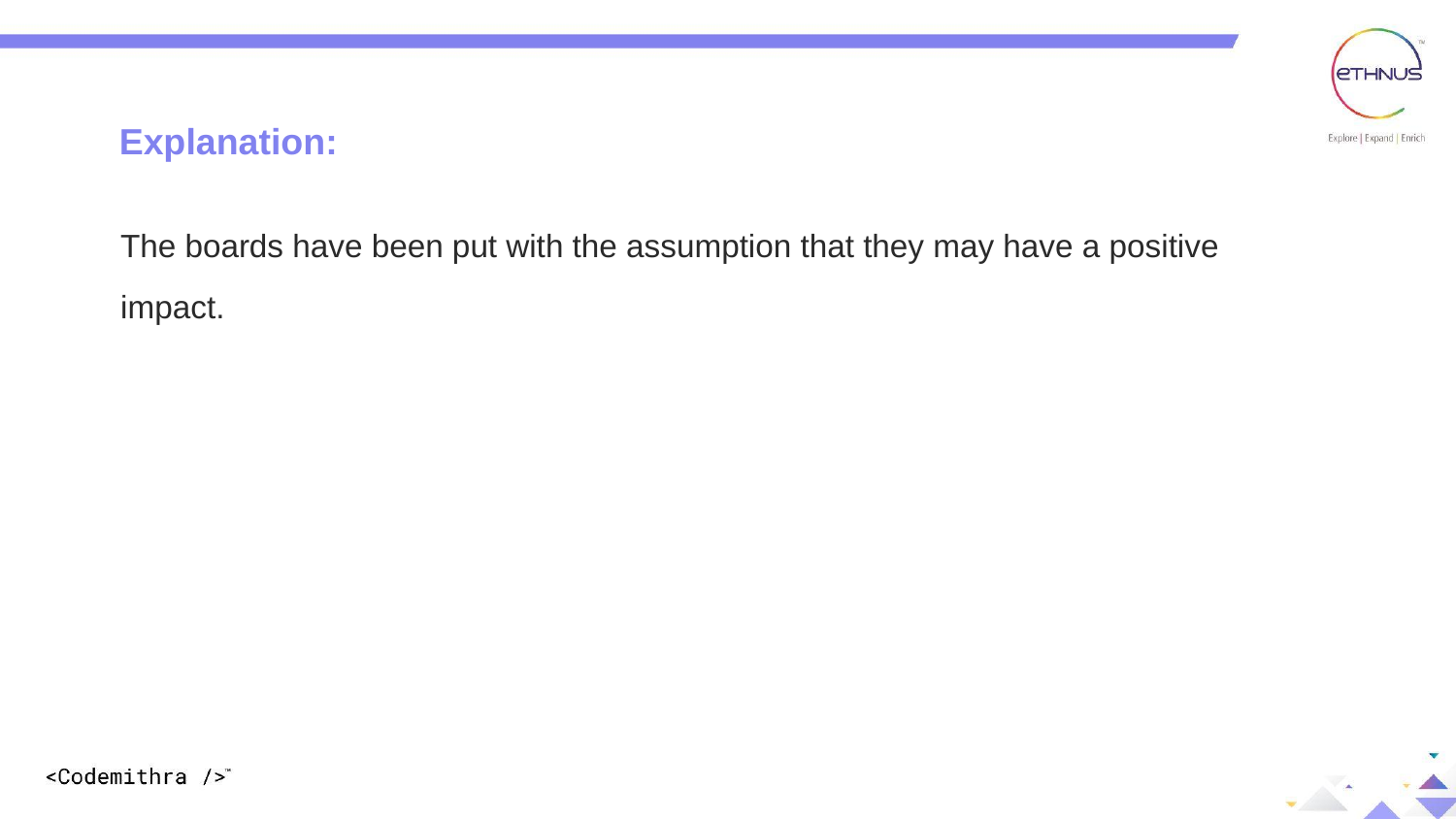

Explanation:
Explanation:
The boards have been put with the assumption that they may have a positive impact.